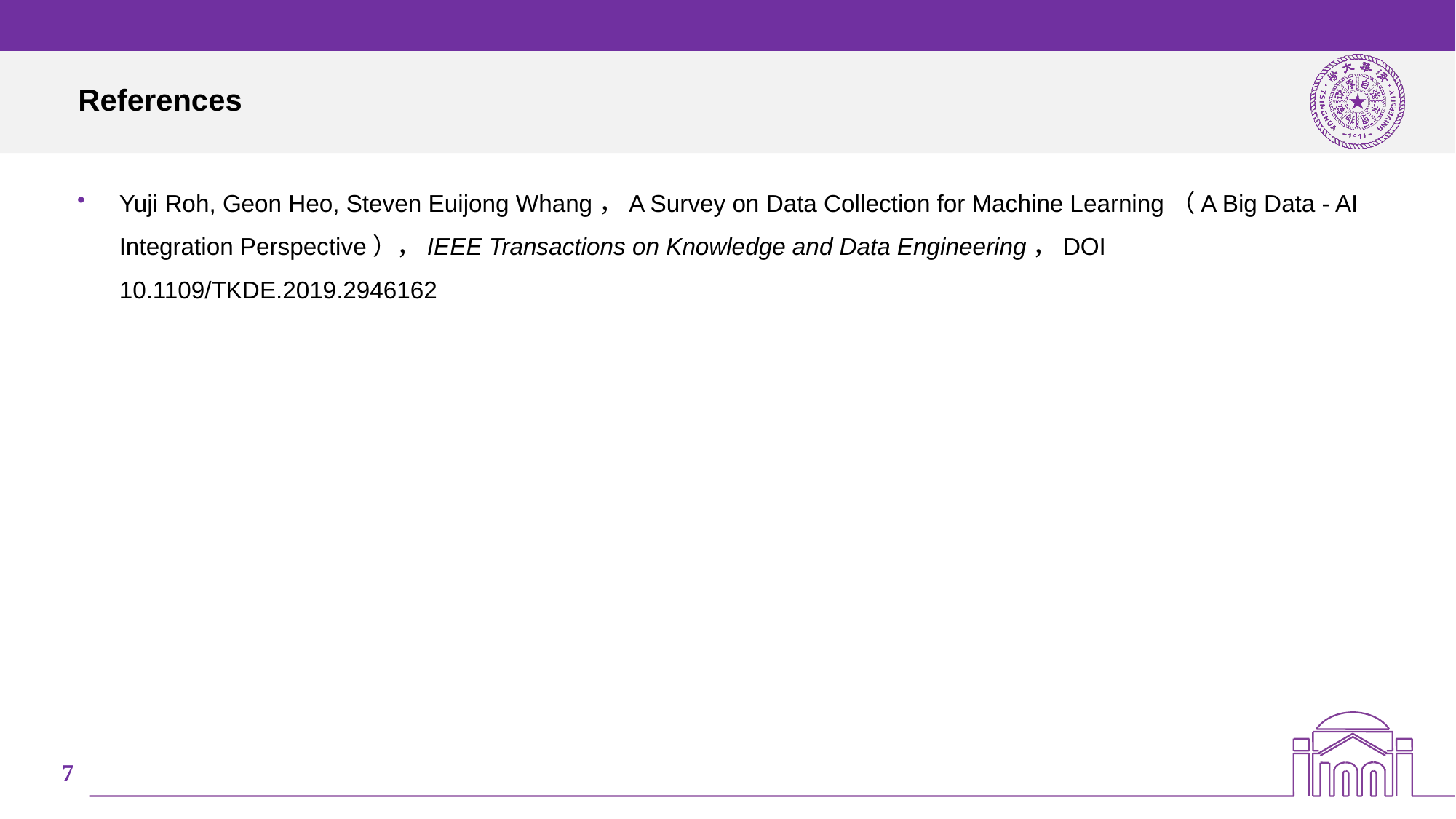

# References
Yuji Roh, Geon Heo, Steven Euijong Whang，A Survey on Data Collection for Machine Learning（A Big Data - AI Integration Perspective），IEEE Transactions on Knowledge and Data Engineering，DOI 10.1109/TKDE.2019.2946162